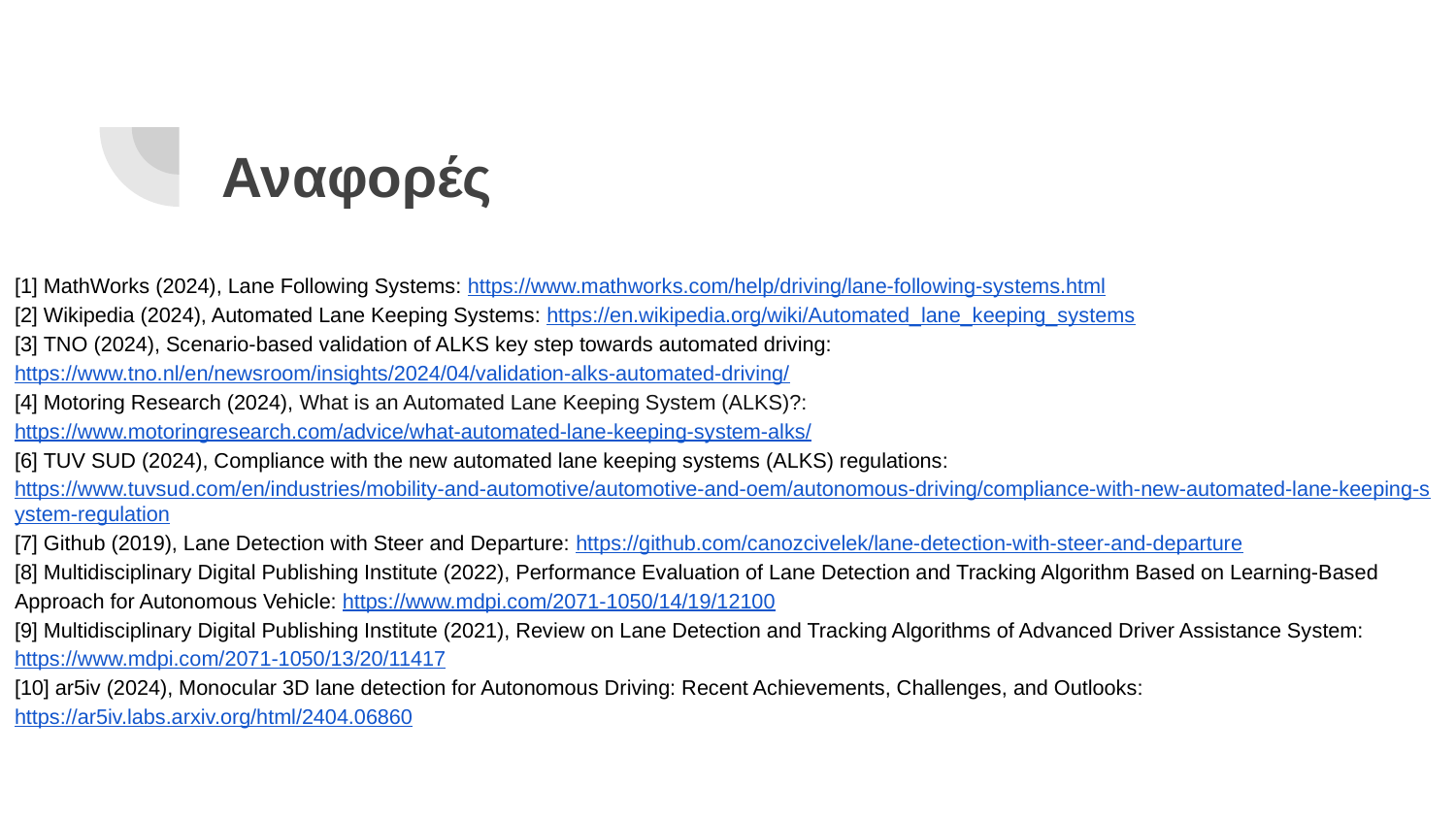

# Αναφορές
[1] MathWorks (2024), Lane Following Systems: https://www.mathworks.com/help/driving/lane-following-systems.html
[2] Wikipedia (2024), Automated Lane Keeping Systems: https://en.wikipedia.org/wiki/Automated_lane_keeping_systems
[3] TNO (2024), Scenario-based validation of ALKS key step towards automated driving: https://www.tno.nl/en/newsroom/insights/2024/04/validation-alks-automated-driving/
[4] Motoring Research (2024), What is an Automated Lane Keeping System (ALKS)?: https://www.motoringresearch.com/advice/what-automated-lane-keeping-system-alks/
[6] TUV SUD (2024), Compliance with the new automated lane keeping systems (ALKS) regulations:
https://www.tuvsud.com/en/industries/mobility-and-automotive/automotive-and-oem/autonomous-driving/compliance-with-new-automated-lane-keeping-system-regulation
[7] Github (2019), Lane Detection with Steer and Departure: https://github.com/canozcivelek/lane-detection-with-steer-and-departure
[8] Multidisciplinary Digital Publishing Institute (2022), Performance Evaluation of Lane Detection and Tracking Algorithm Based on Learning-Based Approach for Autonomous Vehicle: https://www.mdpi.com/2071-1050/14/19/12100
[9] Multidisciplinary Digital Publishing Institute (2021), Review on Lane Detection and Tracking Algorithms of Advanced Driver Assistance System:
https://www.mdpi.com/2071-1050/13/20/11417
[10] ar5iv (2024), Monocular 3D lane detection for Autonomous Driving: Recent Achievements, Challenges, and Outlooks:
https://ar5iv.labs.arxiv.org/html/2404.06860